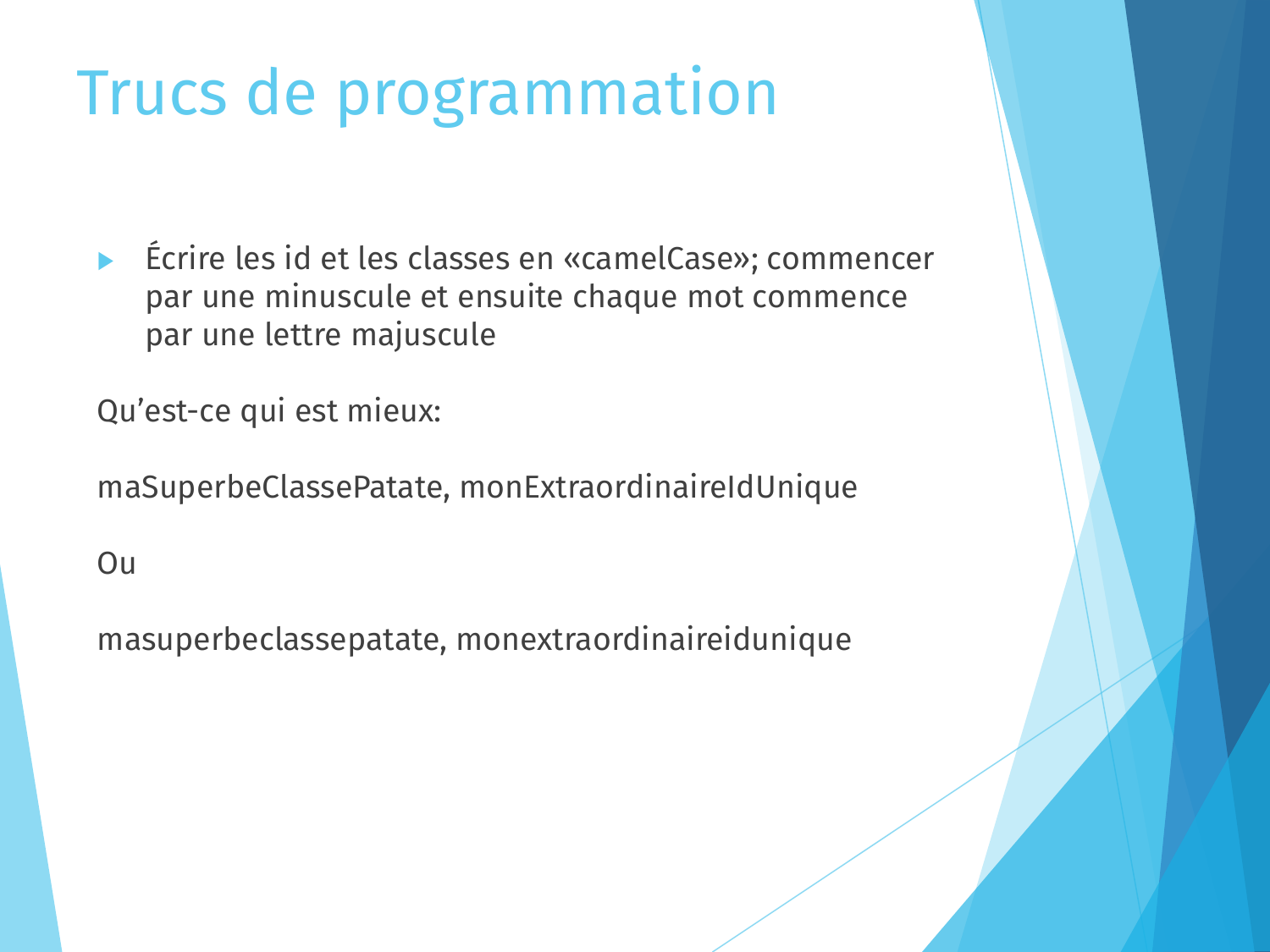

# Trucs de programmation
Écrire les id et les classes en «camelCase»; commencer par une minuscule et ensuite chaque mot commence par une lettre majuscule

Qu’est-ce qui est mieux:

maSuperbeClassePatate, monExtraordinaireIdUnique

Ou

masuperbeclassepatate, monextraordinaireidunique